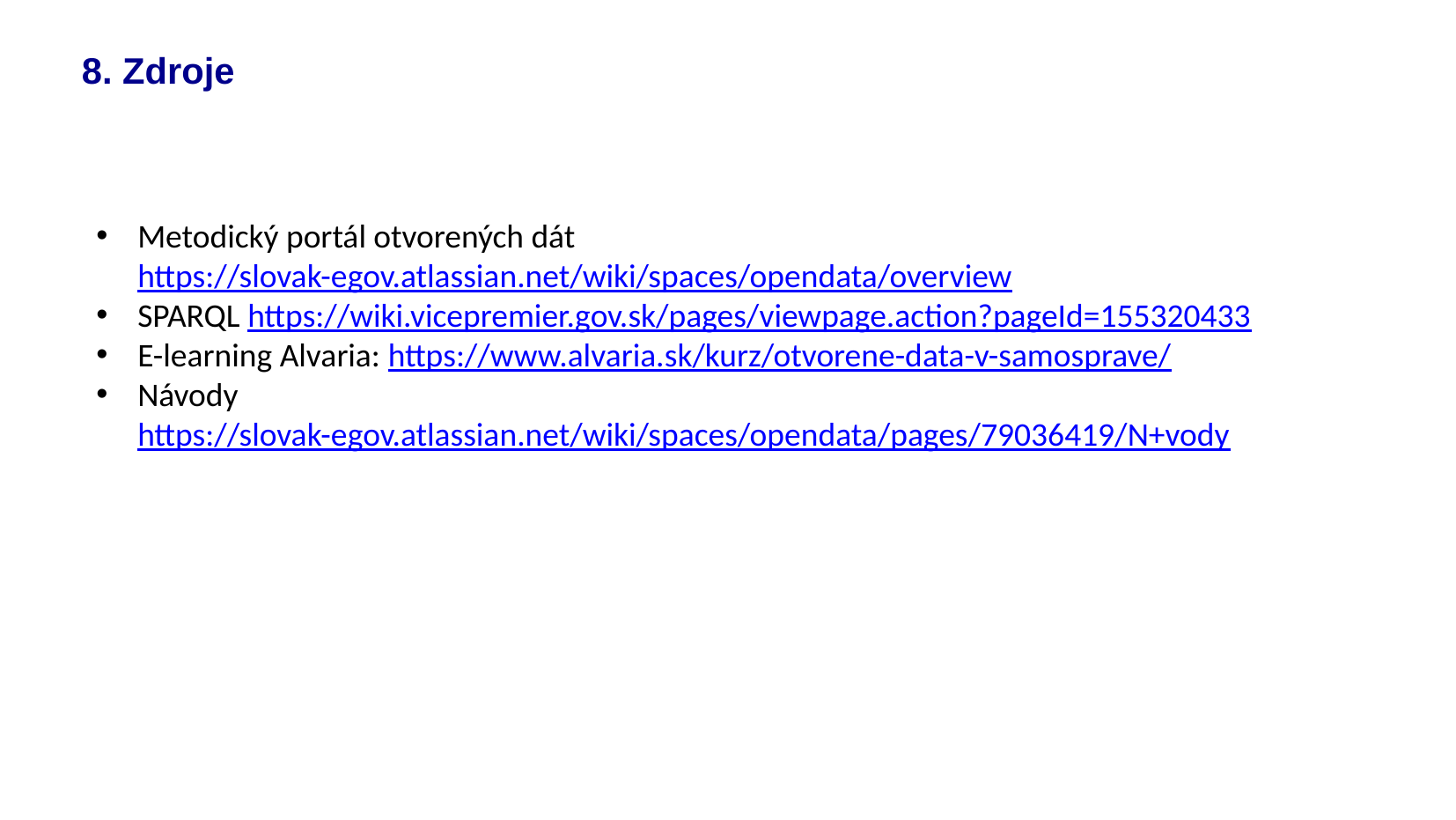

8. Zdroje

Metodický portál otvorených dát https://slovak-egov.atlassian.net/wiki/spaces/opendata/overview
SPARQL https://wiki.vicepremier.gov.sk/pages/viewpage.action?pageId=155320433
E-learning Alvaria: https://www.alvaria.sk/kurz/otvorene-data-v-samosprave/
Návody https://slovak-egov.atlassian.net/wiki/spaces/opendata/pages/79036419/N+vody